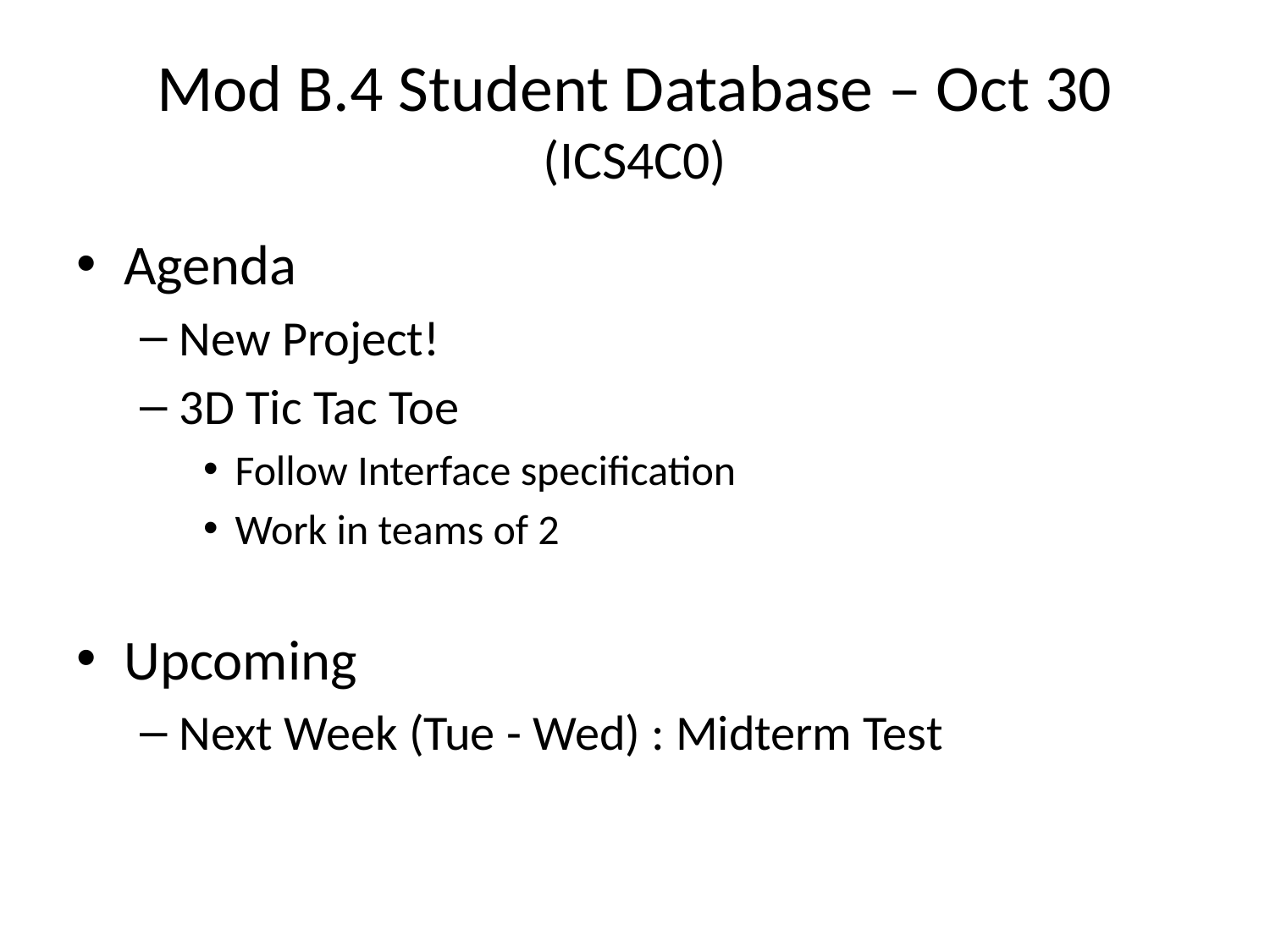

# Mod B.4 Student Database – Oct 30 (ICS4C0)
Agenda
New Project!
3D Tic Tac Toe
Follow Interface specification
Work in teams of 2

Upcoming
Next Week (Tue - Wed) : Midterm Test